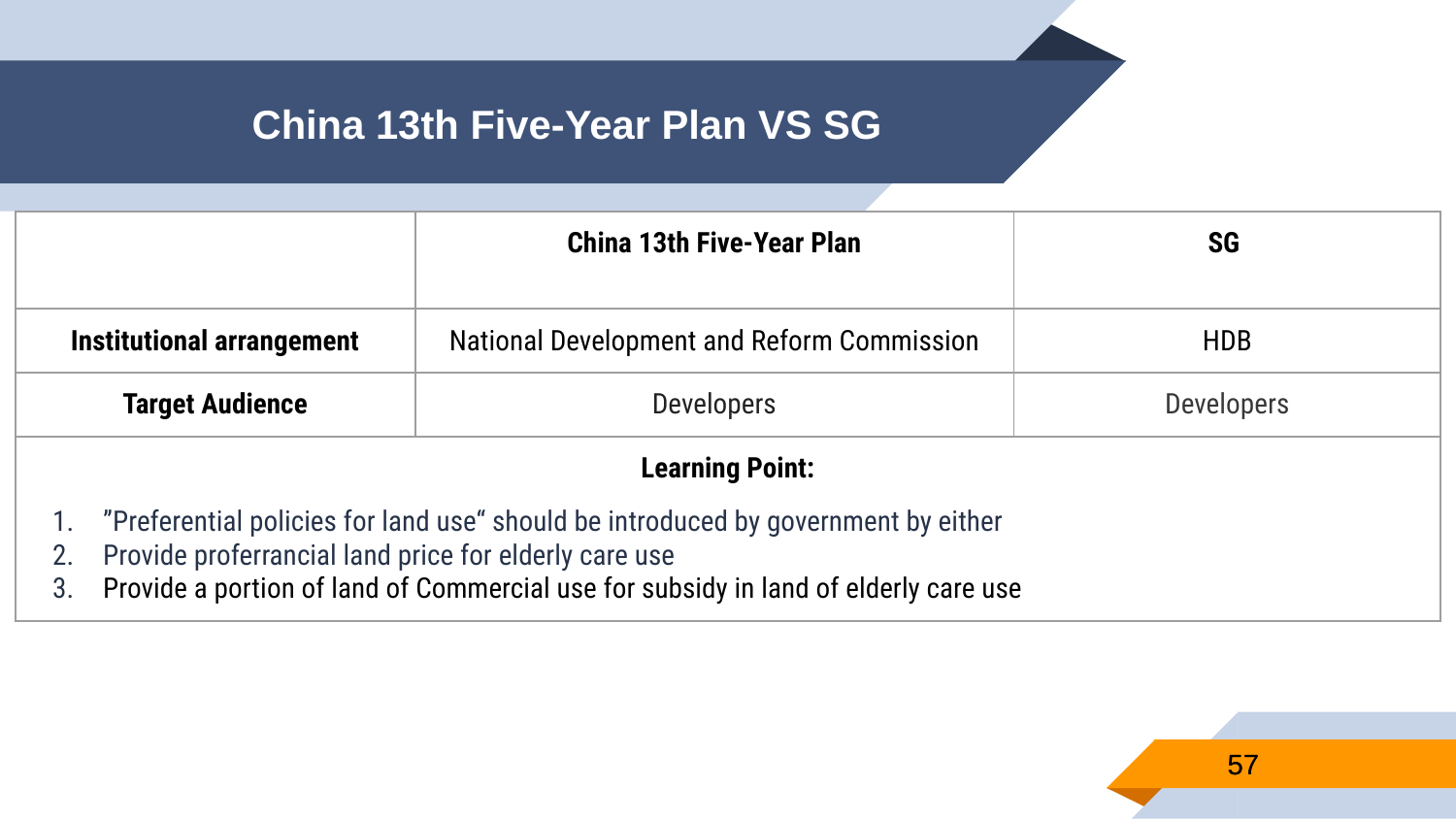

# China 13th Five-Year Plan VS SG
|  | China 13th Five-Year Plan | SG |
| --- | --- | --- |
| Institutional arrangement | National Development and Reform Commission | HDB |
| Target Audience | Developers | Developers |
| Learning Point: ”Preferential policies for land use“ should be introduced by government by either Provide proferrancial land price for elderly care use Provide a portion of land of Commercial use for subsidy in land of elderly care use |  |  |
57
57